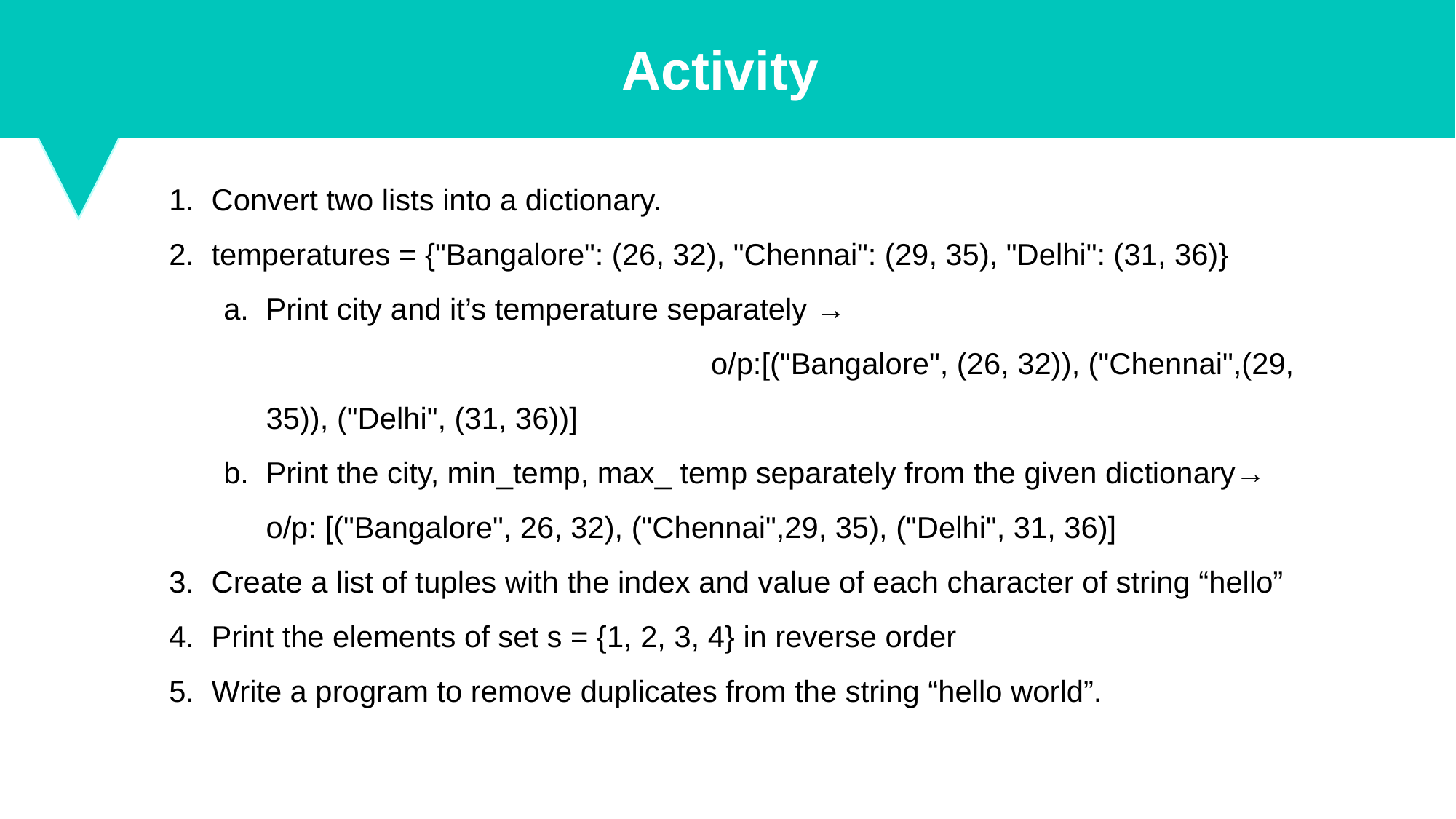

Activity

Convert two lists into a dictionary.
temperatures = {"Bangalore": (26, 32), "Chennai": (29, 35), "Delhi": (31, 36)}
Print city and it’s temperature separately →									 o/p:[("Bangalore", (26, 32)), ("Chennai",(29, 35)), ("Delhi", (31, 36))]
Print the city, min_temp, max_ temp separately from the given dictionary→
o/p: [("Bangalore", 26, 32), ("Chennai",29, 35), ("Delhi", 31, 36)]
Create a list of tuples with the index and value of each character of string “hello”
Print the elements of set s = {1, 2, 3, 4} in reverse order
Write a program to remove duplicates from the string “hello world”.